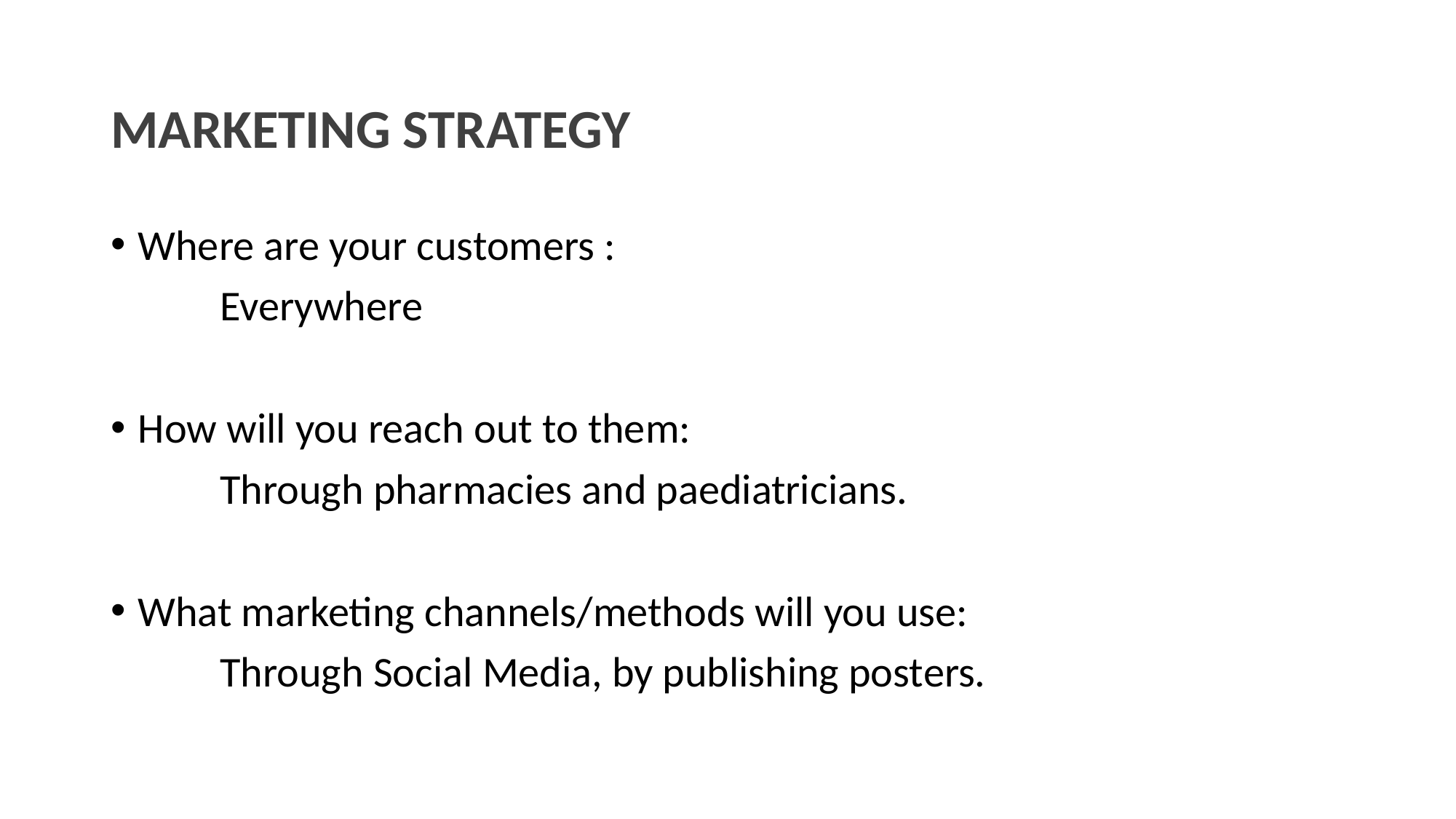

MARKETING STRATEGY
Where are your customers :
	Everywhere

How will you reach out to them:
	Through pharmacies and paediatricians.

What marketing channels/methods will you use:
	Through Social Media, by publishing posters.